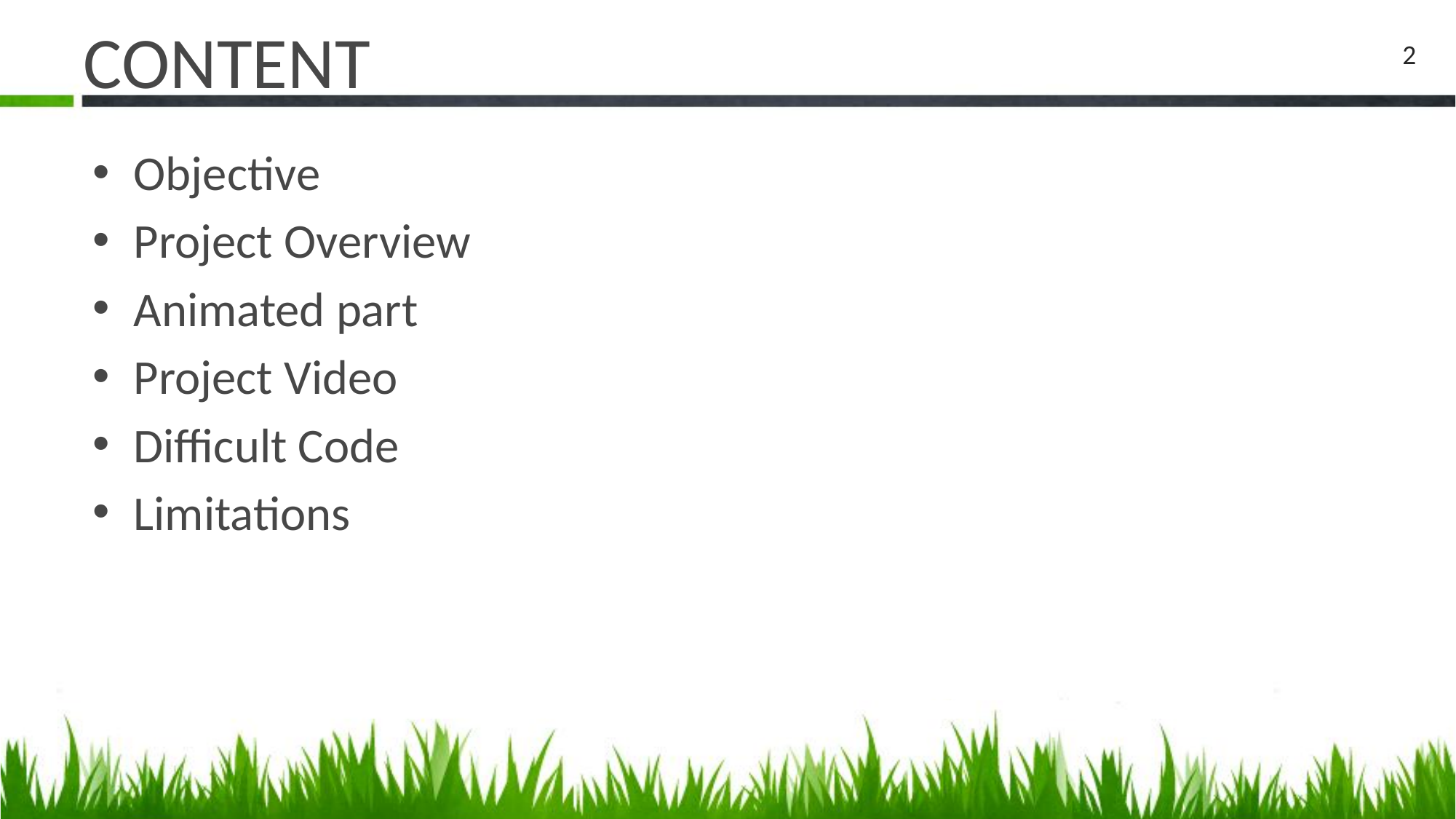

# CONTENT
2
Objective
Project Overview
Animated part
Project Video
Difficult Code
Limitations